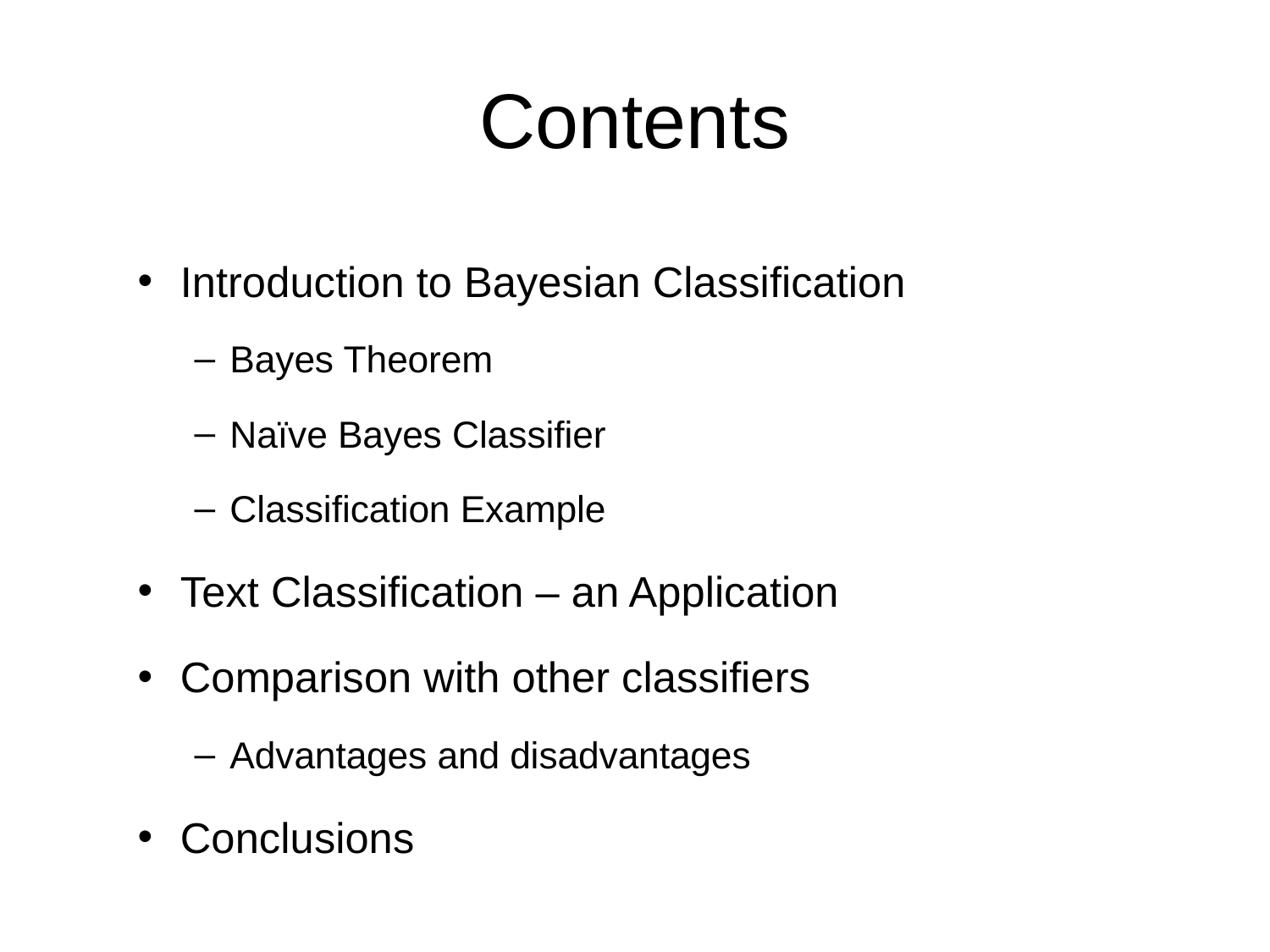

# Contents
Introduction to Bayesian Classification
Bayes Theorem
Naïve Bayes Classifier
Classification Example
Text Classification – an Application
Comparison with other classifiers
Advantages and disadvantages
Conclusions